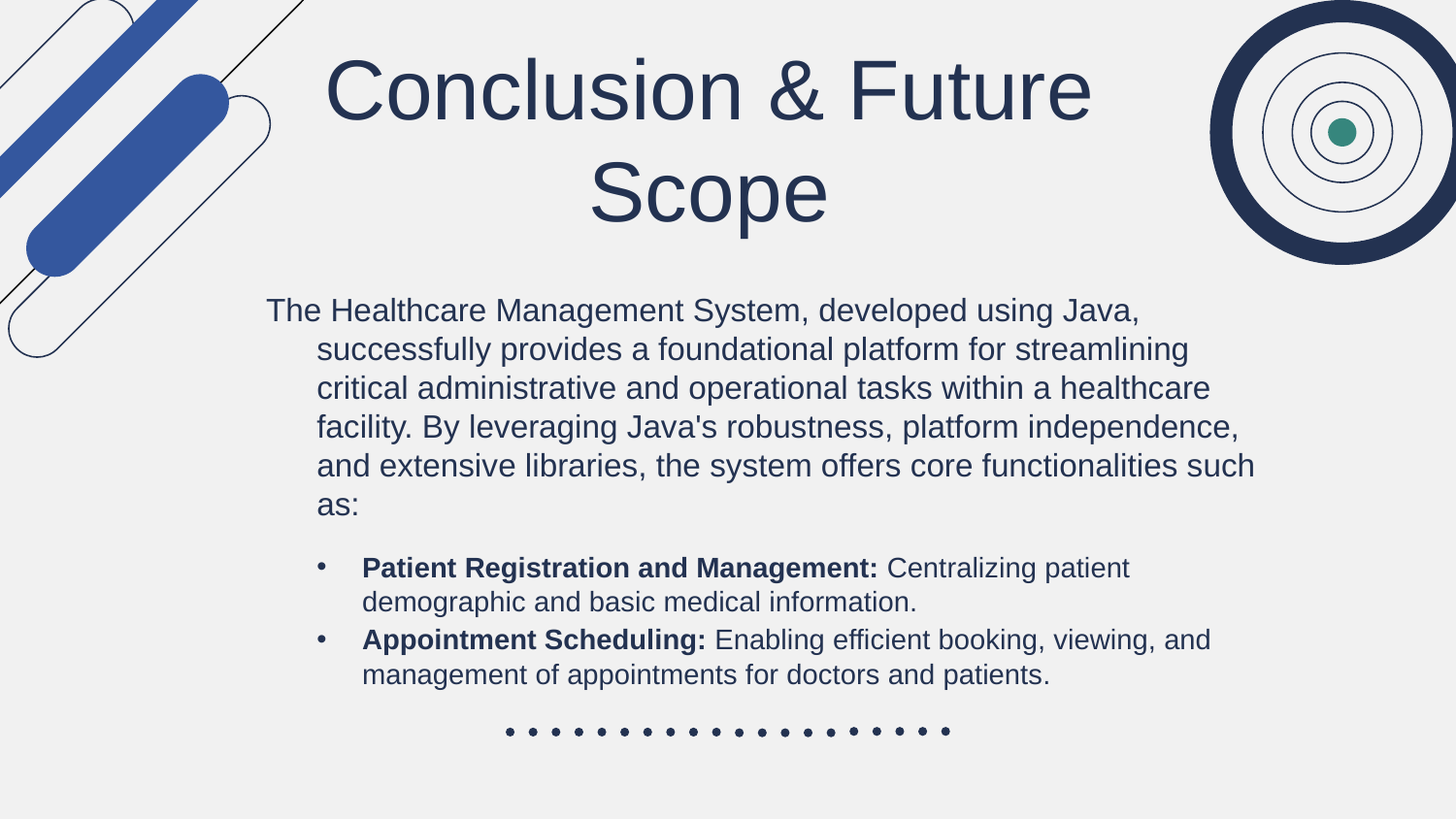

# Conclusion & Future Scope
The Healthcare Management System, developed using Java, successfully provides a foundational platform for streamlining critical administrative and operational tasks within a healthcare facility. By leveraging Java's robustness, platform independence, and extensive libraries, the system offers core functionalities such as:
Patient Registration and Management: Centralizing patient demographic and basic medical information.
Appointment Scheduling: Enabling efficient booking, viewing, and management of appointments for doctors and patients.